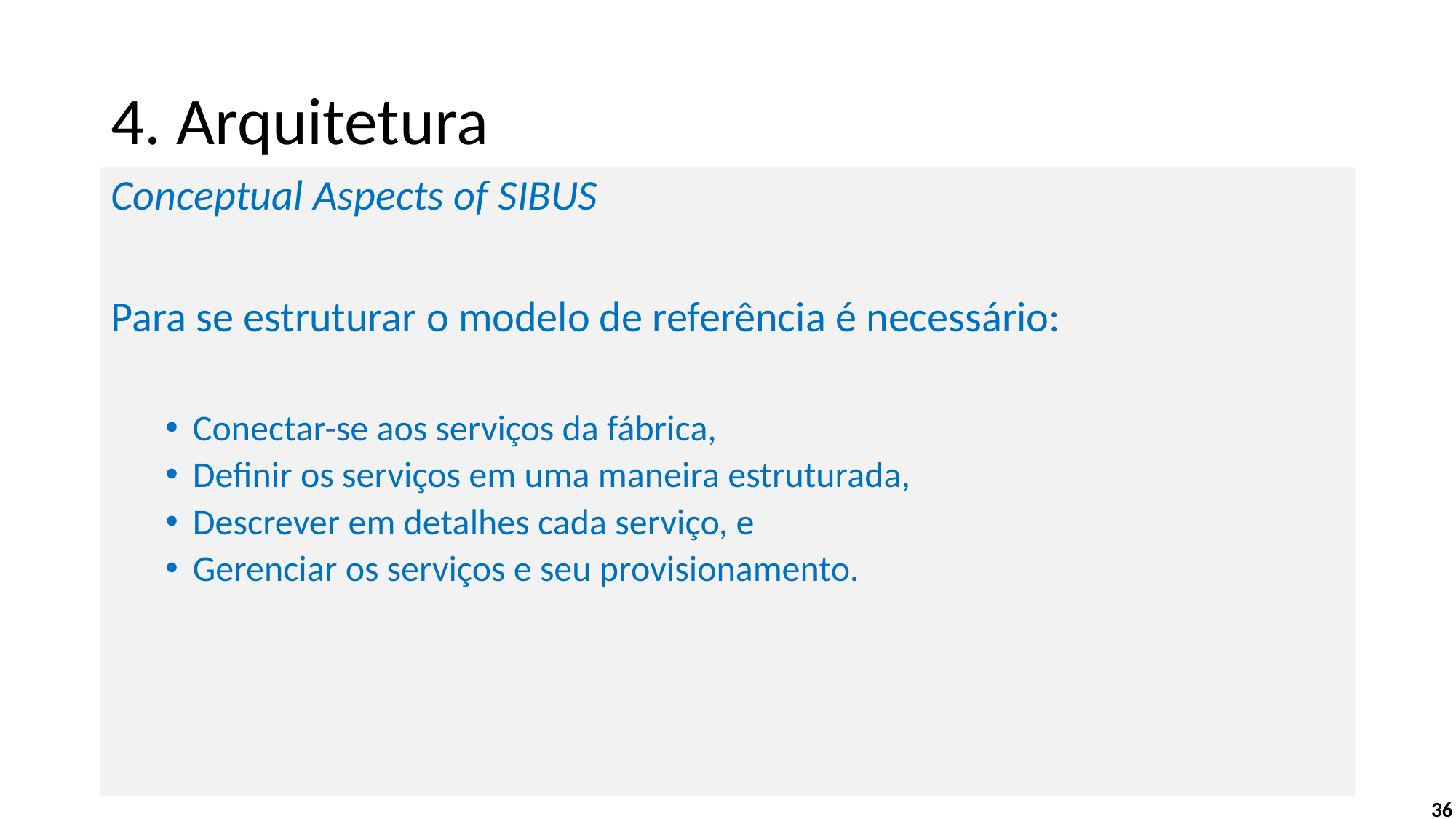

# 4. Arquitetura
Conceptual Aspects of SIBUS

Para se estruturar o modelo de referência é necessário:

Conectar-se aos serviços da fábrica,
Definir os serviços em uma maneira estruturada,
Descrever em detalhes cada serviço, e
Gerenciar os serviços e seu provisionamento.